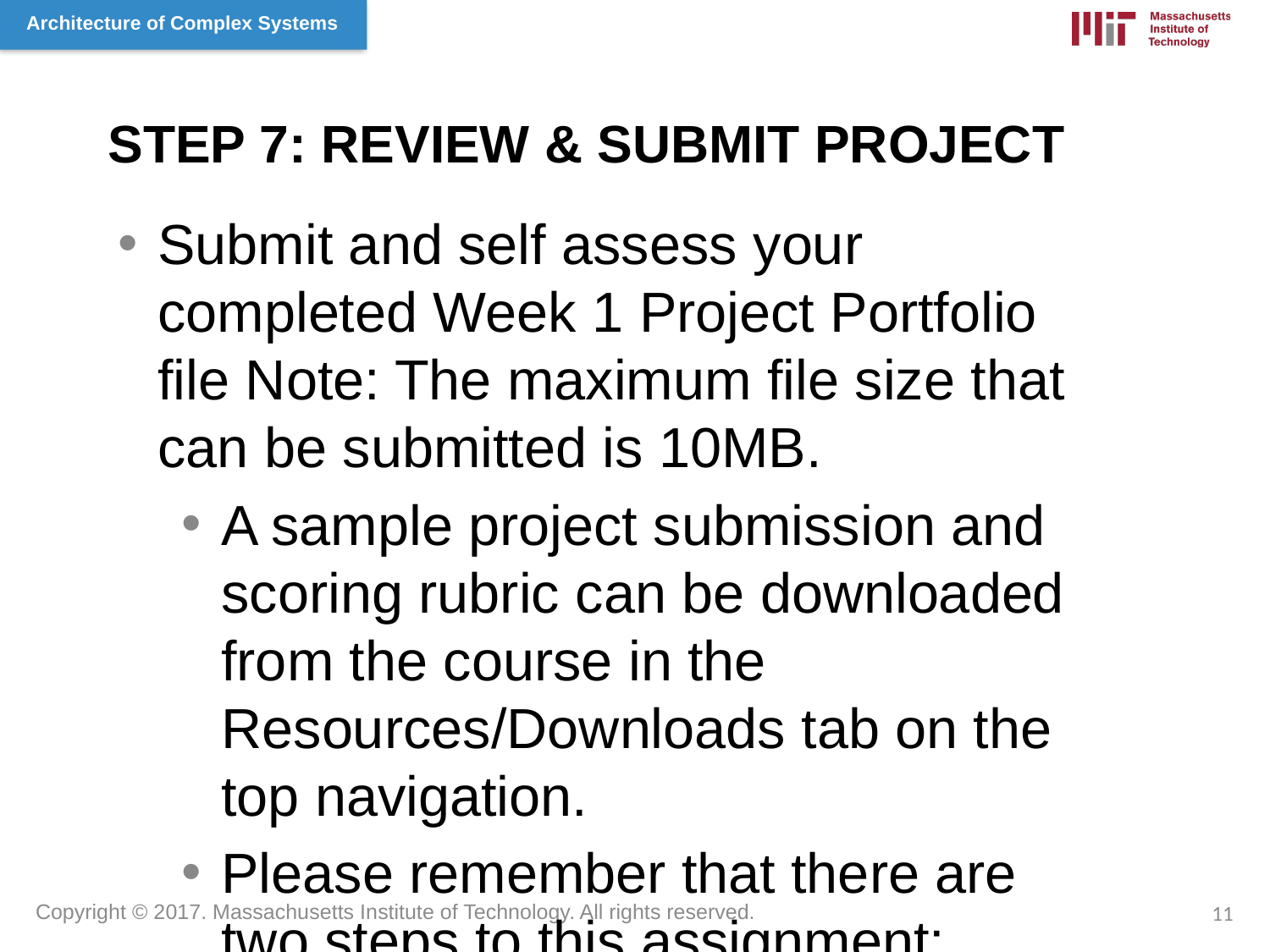

# STEP 7: REVIEW & SUBMIT PROJECT
Submit and self assess your completed Week 1 Project Portfolio file Note: The maximum file size that can be submitted is 10MB.
A sample project submission and scoring rubric can be downloaded from the course in the Resources/Downloads tab on the top navigation.
Please remember that there are two steps to this assignment: Submission and self assessment. Please be sure to provide enough time to complete both steps.
11